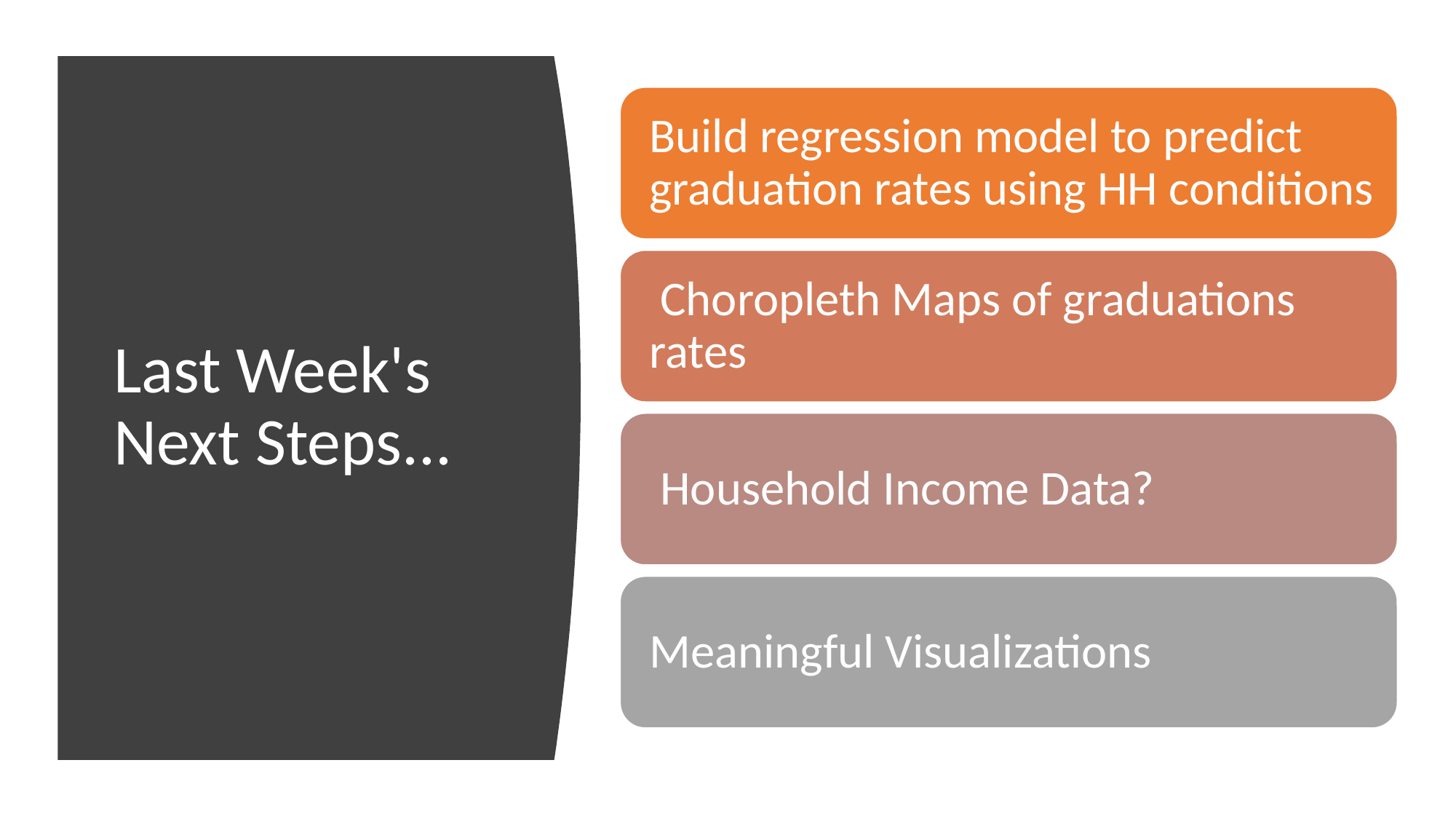

Build regression model to predict graduation rates using HH conditions
 Choropleth Maps of graduations rates
 Household Income Data?
Meaningful Visualizations

# Last Week's Next Steps...